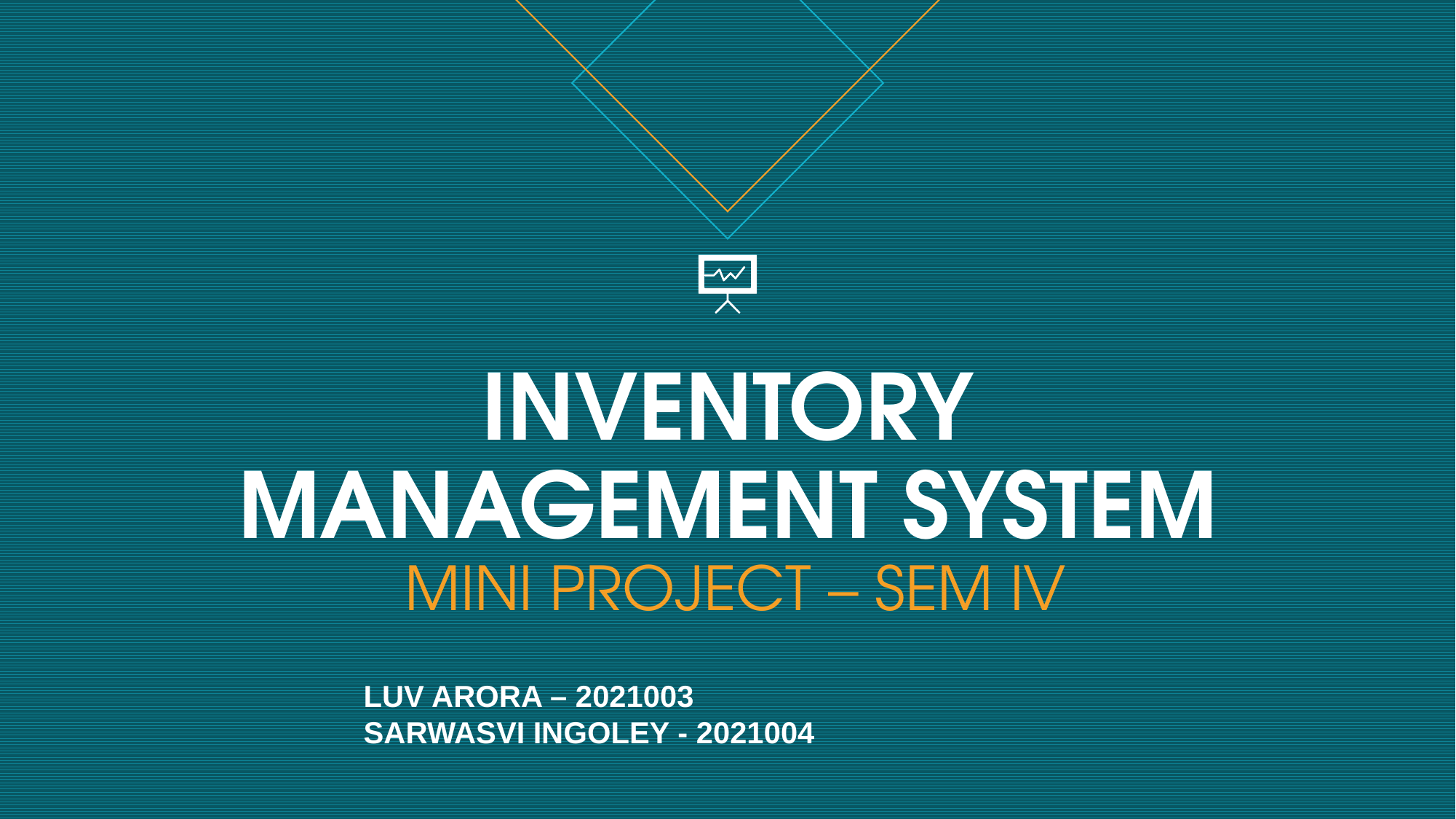

# INVENTORY MANAGEMENT SYSTEM MINI PROJECT – SEM IV
LUV ARORA – 2021003
SARWASVI INGOLEY - 2021004